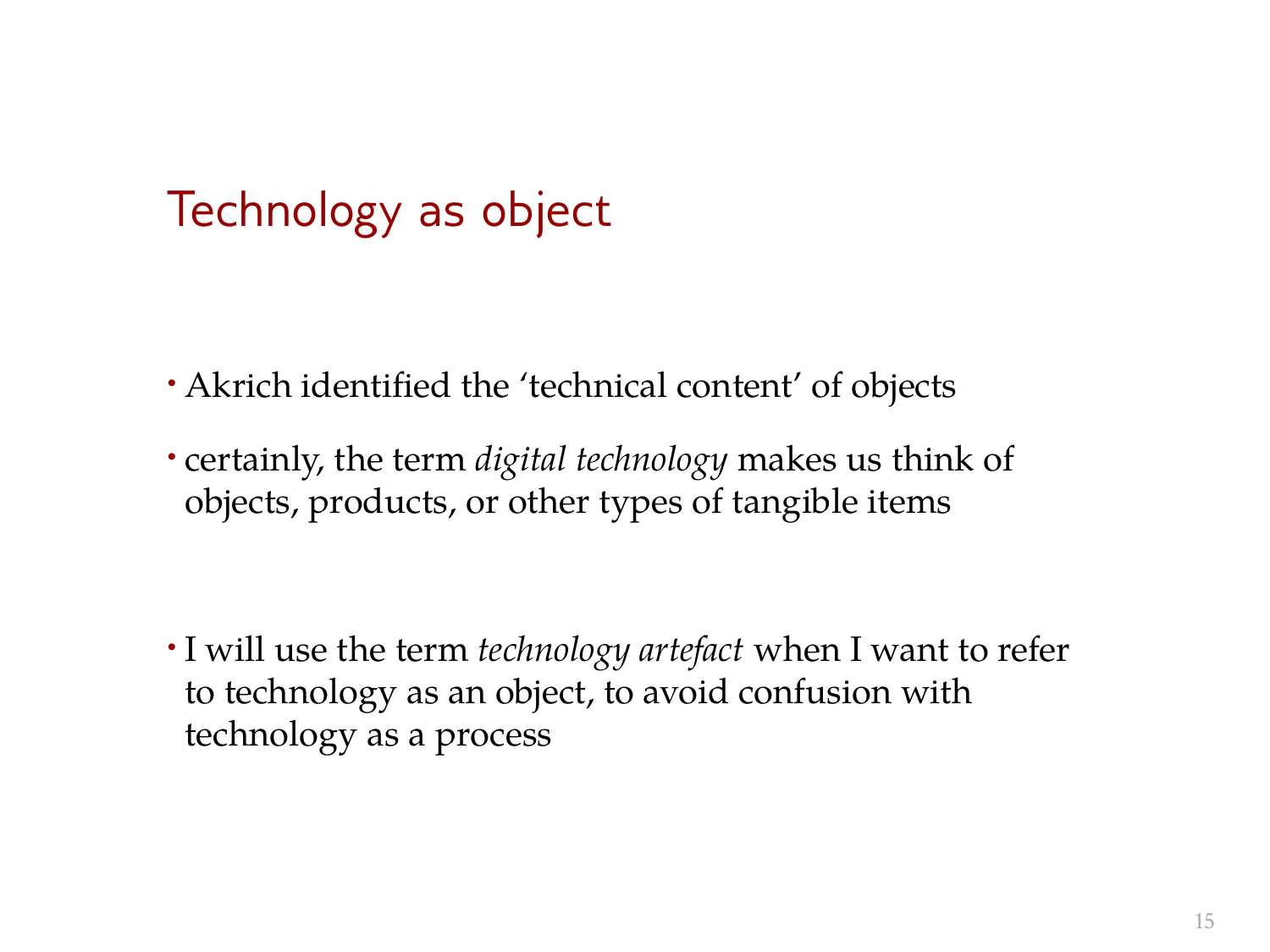

# Technology as object

Akrich identified the ‘technical content’ of objects
certainly, the term digital technology makes us think of objects, products, or other types of tangible items

I will use the term technology artefact when I want to refer to technology as an object, to avoid confusion with technology as a process

15